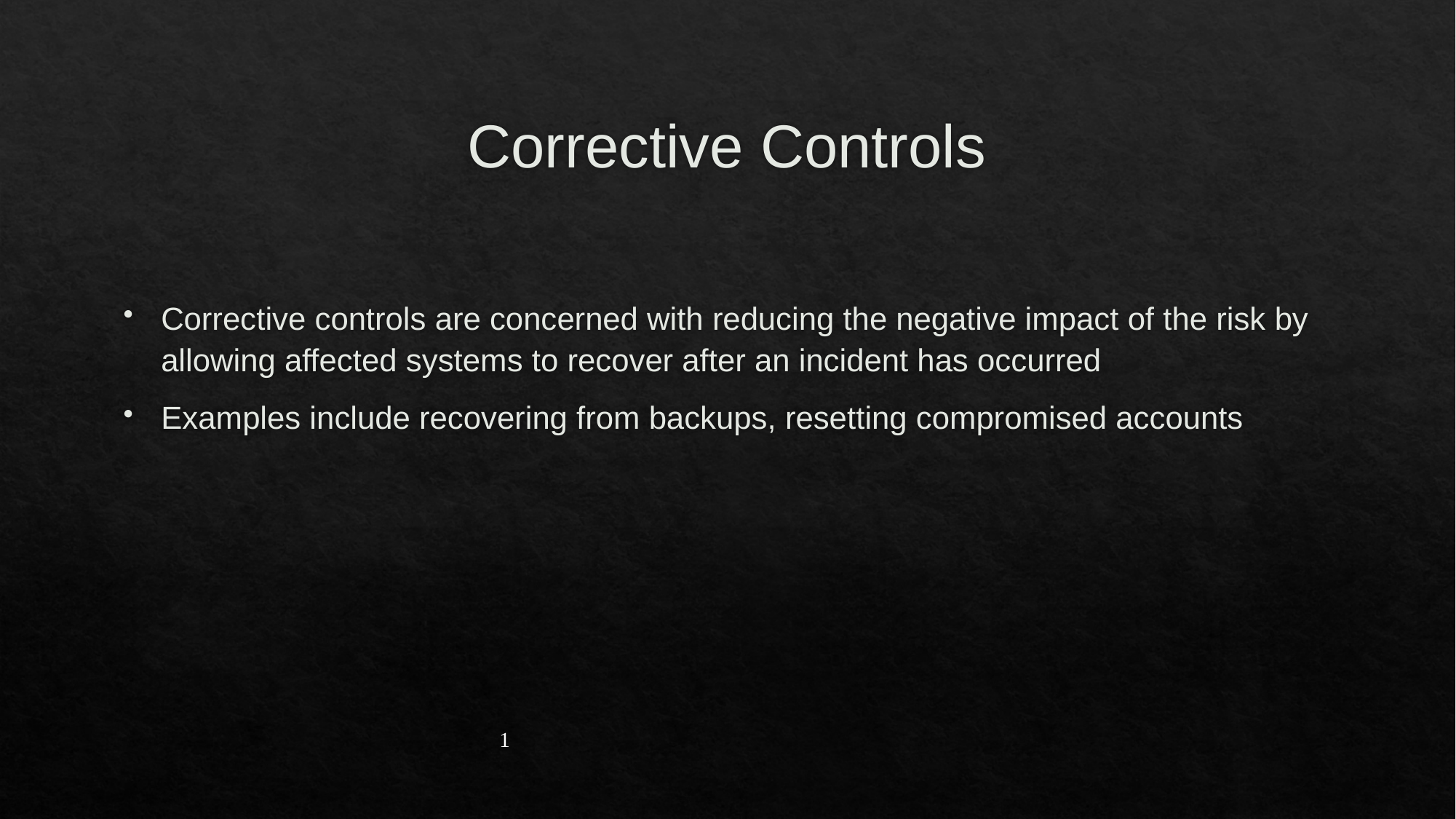

# Corrective Controls

Corrective controls are concerned with reducing the negative impact of the risk by allowing affected systems to recover after an incident has occurred
Examples include recovering from backups, resetting compromised accounts
1